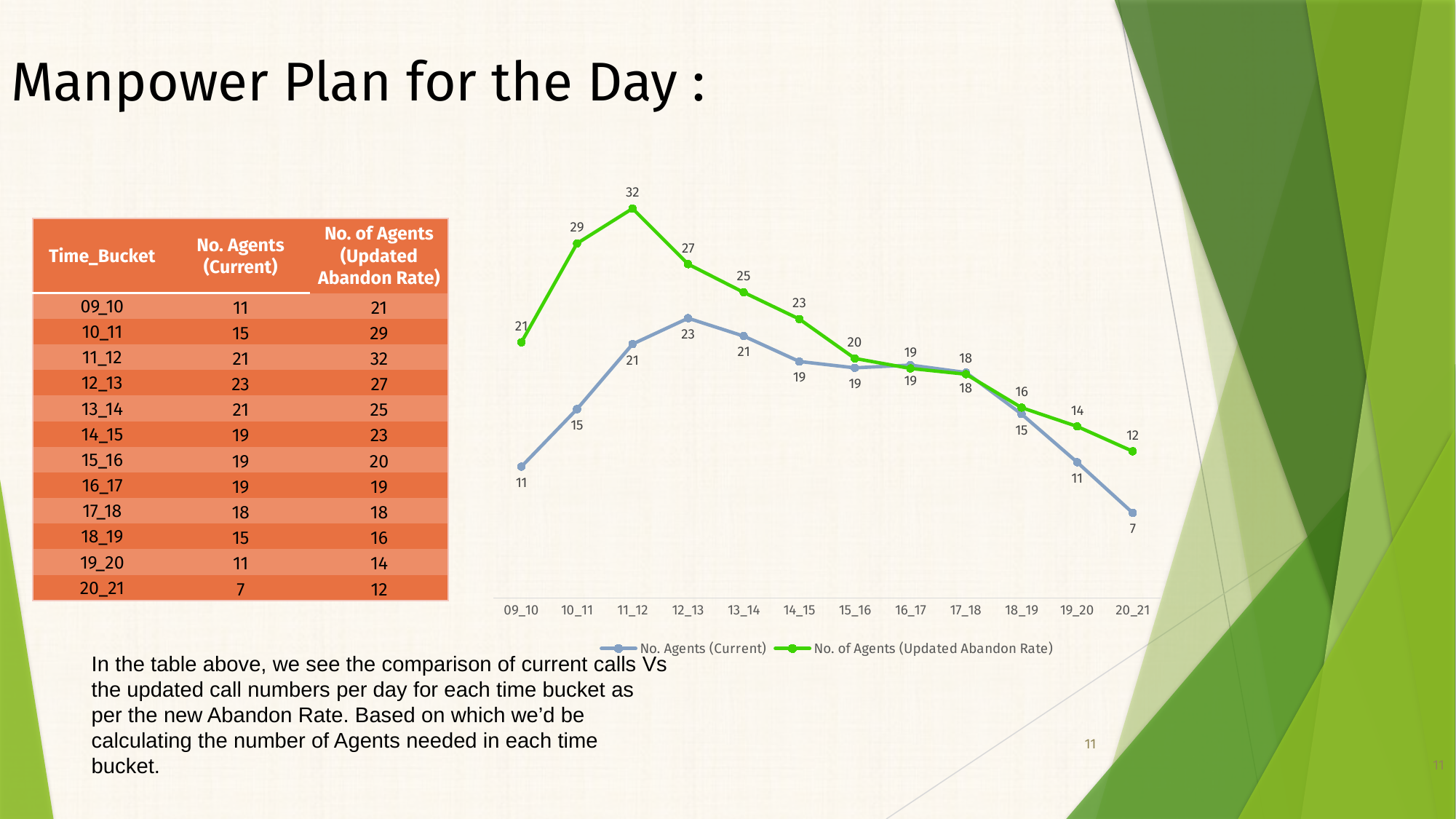

# Manpower Plan for the Day :

### Chart

| Category |  |  |
|---|---|---|
| 09_10 | 10.695652173913043 | 20.819565217391304 |
| 10_11 | 15.381642512077295 | 28.86739130434783 |
| 11_12 | 20.67632850241546 | 31.713043478260868 |
| 12_13 | 22.782608695652172 | 27.18478260869565 |
| 13_14 | 21.32608695652174 | 24.882608695652173 |
| 14_15 | 19.26086956521739 | 22.715217391304346 |
| 15_16 | 18.743961352657003 | 19.508695652173913 |
| 16_17 | 18.966183574879224 | 18.693478260869565 |
| 17_18 | 18.35990338164251 | 18.22608695652174 |
| 18_19 | 14.97584541062802 | 15.506521739130436 |
| 19_20 | 11.057971014492754 | 13.969565217391303 |
| 20_21 | 6.932367149758454 | 11.945652173913043 |
| Time\_Bucket | No. Agents (Current) | No. of Agents (Updated Abandon Rate) |
| --- | --- | --- |
| 09\_10 | 11 | 21 |
| 10\_11 | 15 | 29 |
| 11\_12 | 21 | 32 |
| 12\_13 | 23 | 27 |
| 13\_14 | 21 | 25 |
| 14\_15 | 19 | 23 |
| 15\_16 | 19 | 20 |
| 16\_17 | 19 | 19 |
| 17\_18 | 18 | 18 |
| 18\_19 | 15 | 16 |
| 19\_20 | 11 | 14 |
| 20\_21 | 7 | 12 |
In the table above, we see the comparison of current calls Vs the updated call numbers per day for each time bucket as per the new Abandon Rate. Based on which we’d be calculating the number of Agents needed in each time bucket.
11
11